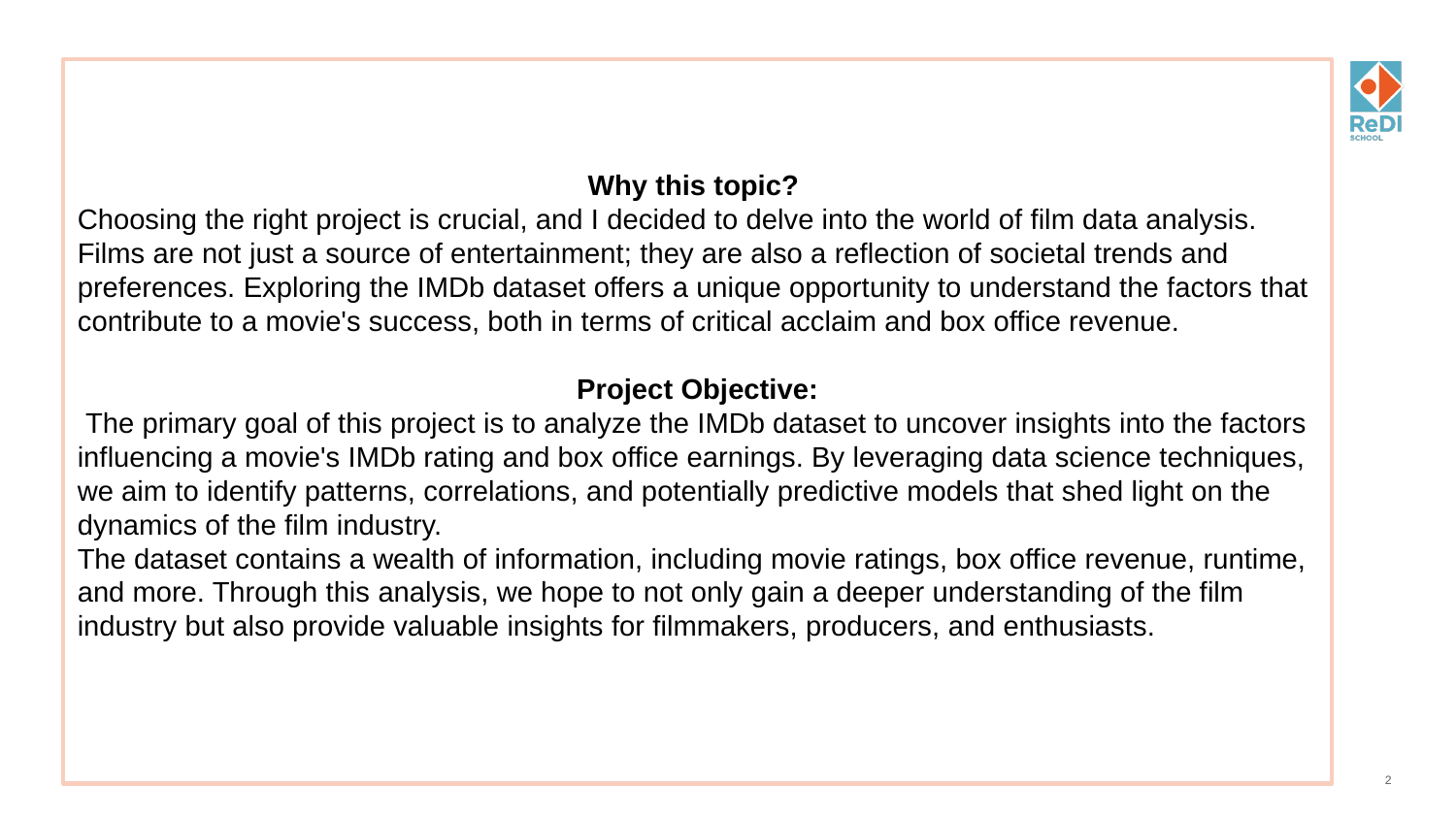

Why this topic?
Choosing the right project is crucial, and I decided to delve into the world of film data analysis. Films are not just a source of entertainment; they are also a reflection of societal trends and preferences. Exploring the IMDb dataset offers a unique opportunity to understand the factors that contribute to a movie's success, both in terms of critical acclaim and box office revenue.

Project Objective:
 The primary goal of this project is to analyze the IMDb dataset to uncover insights into the factors influencing a movie's IMDb rating and box office earnings. By leveraging data science techniques, we aim to identify patterns, correlations, and potentially predictive models that shed light on the dynamics of the film industry.
The dataset contains a wealth of information, including movie ratings, box office revenue, runtime, and more. Through this analysis, we hope to not only gain a deeper understanding of the film industry but also provide valuable insights for filmmakers, producers, and enthusiasts.

2